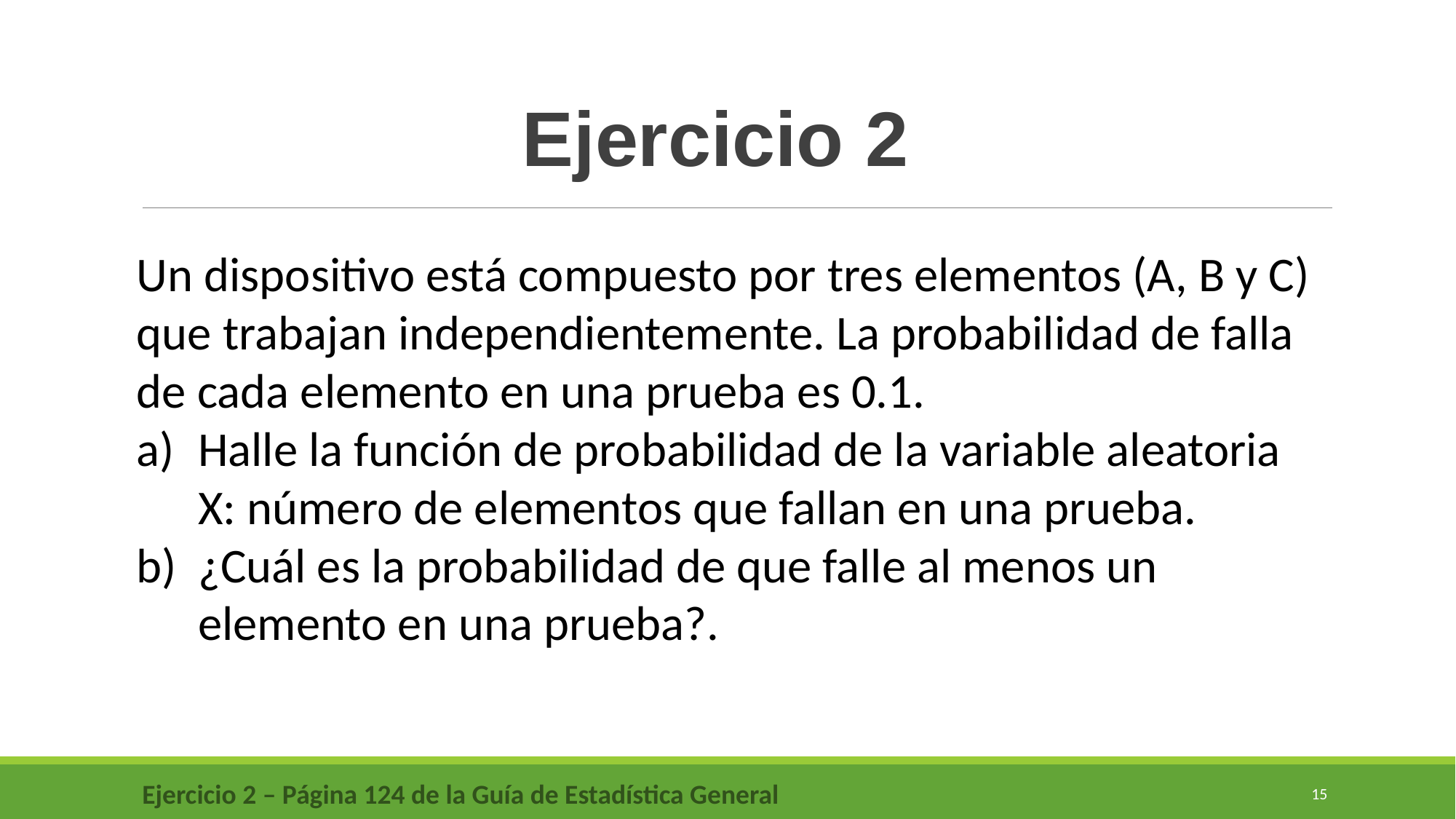

Ejercicio 2
Un dispositivo está compuesto por tres elementos (A, B y C) que trabajan independientemente. La probabilidad de falla de cada elemento en una prueba es 0.1.
Halle la función de probabilidad de la variable aleatoria X: número de elementos que fallan en una prueba.
¿Cuál es la probabilidad de que falle al menos un elemento en una prueba?.

Ejercicio 2 – Página 124 de la Guía de Estadística General
15